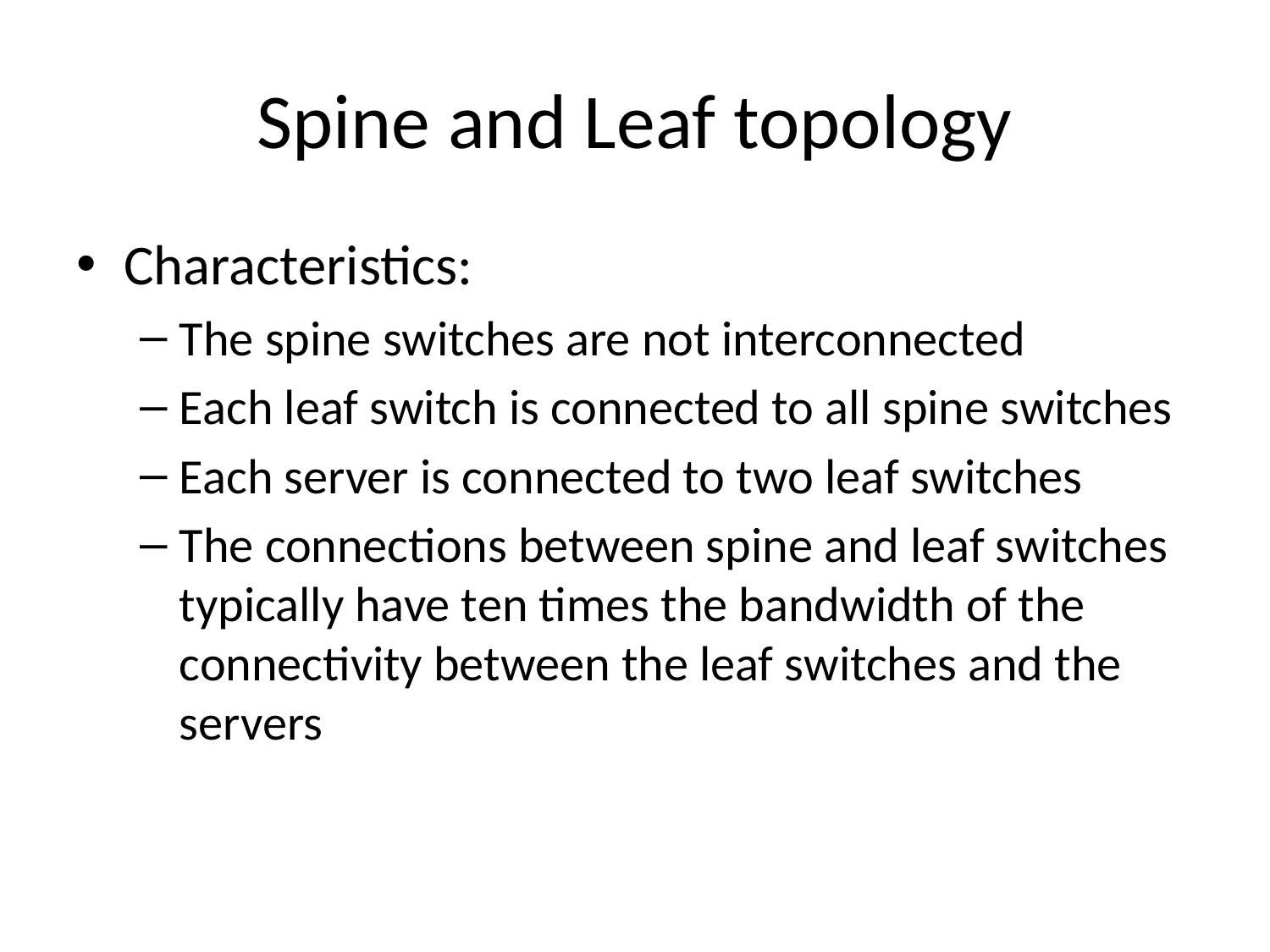

# Spine and Leaf topology
Characteristics:
The spine switches are not interconnected
Each leaf switch is connected to all spine switches
Each server is connected to two leaf switches
The connections between spine and leaf switches typically have ten times the bandwidth of the connectivity between the leaf switches and the servers